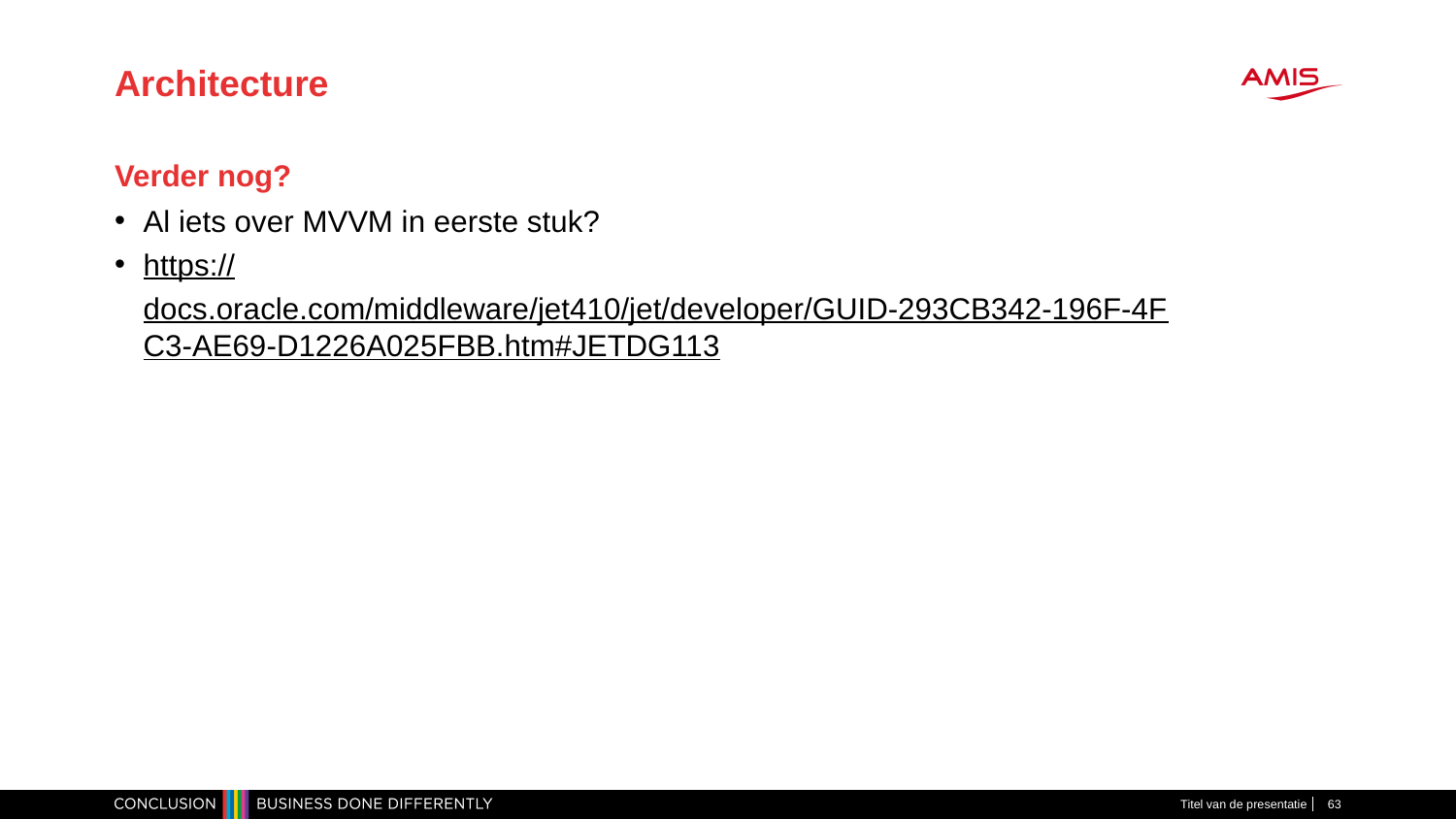

# Architecture
Verder nog?
Al iets over MVVM in eerste stuk?
https://docs.oracle.com/middleware/jet410/jet/developer/GUID-293CB342-196F-4FC3-AE69-D1226A025FBB.htm#JETDG113

Titel van de presentatie
63